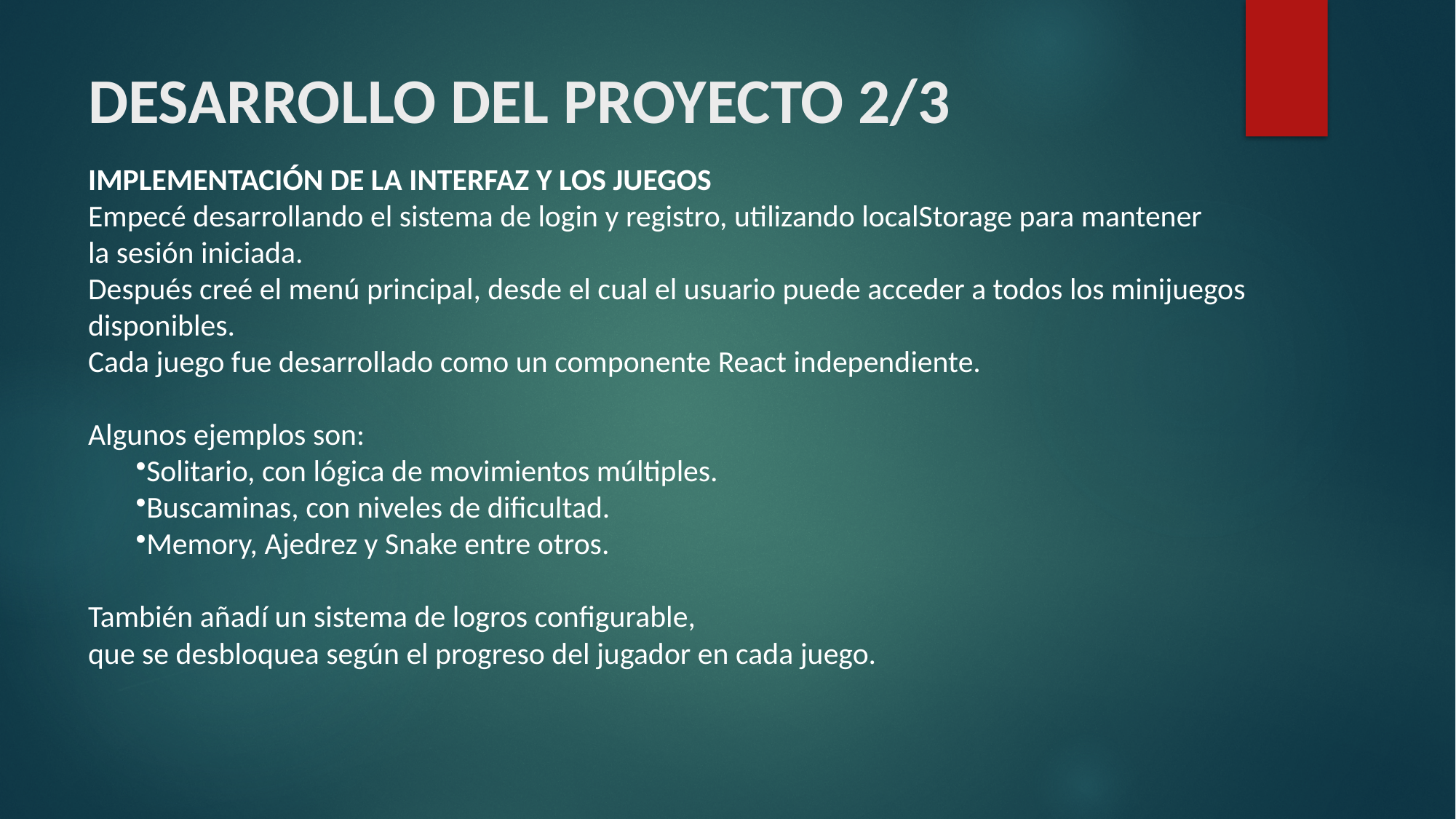

# DESARROLLO DEL PROYECTO 2/3
IMPLEMENTACIÓN DE LA INTERFAZ Y LOS JUEGOS
Empecé desarrollando el sistema de login y registro, utilizando localStorage para mantener
la sesión iniciada.
Después creé el menú principal, desde el cual el usuario puede acceder a todos los minijuegos
disponibles.
Cada juego fue desarrollado como un componente React independiente.

Algunos ejemplos son:
Solitario, con lógica de movimientos múltiples.
Buscaminas, con niveles de dificultad.
Memory, Ajedrez y Snake entre otros.

También añadí un sistema de logros configurable,
que se desbloquea según el progreso del jugador en cada juego.